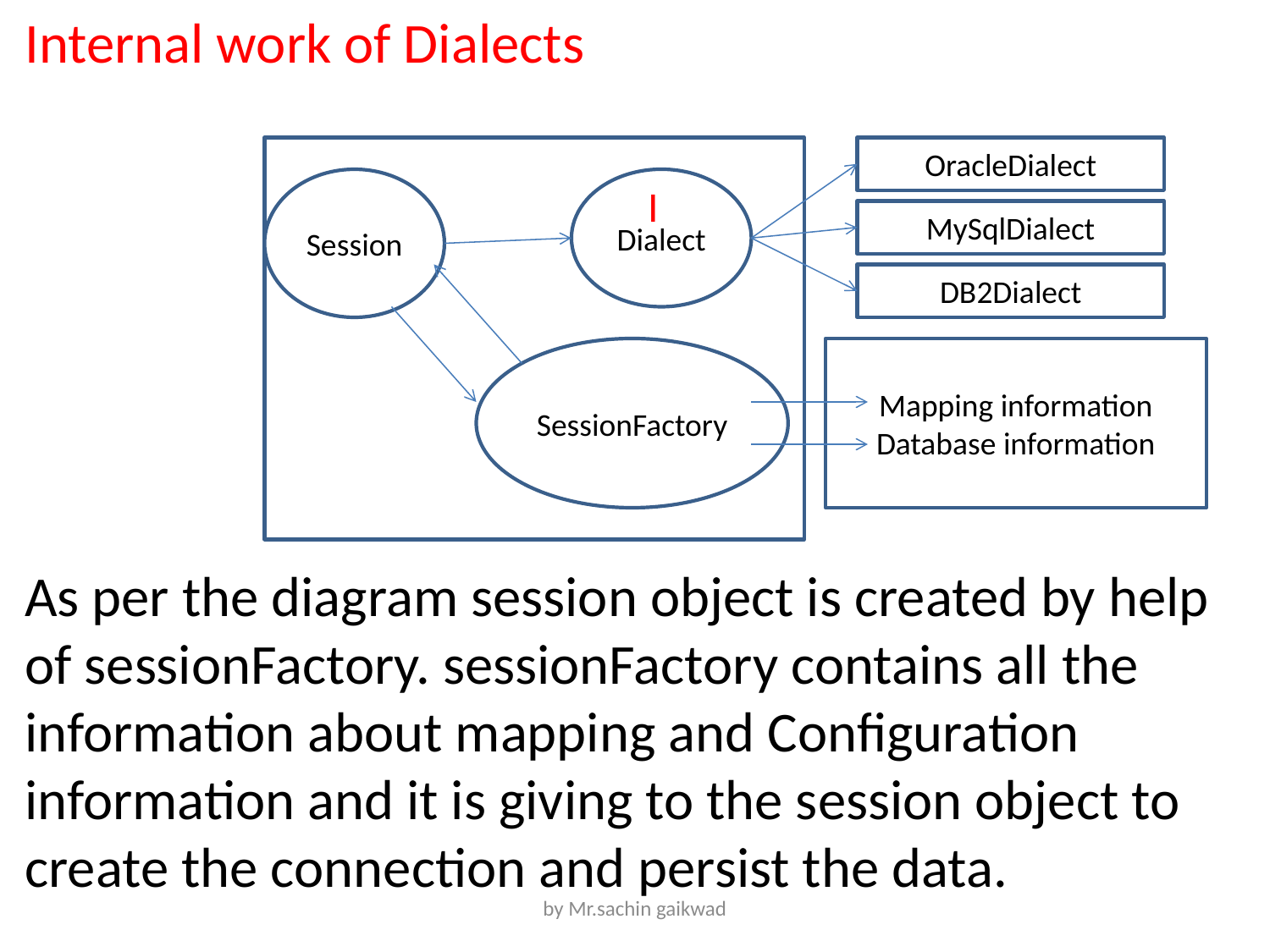

Internal work of Dialects

As per the diagram session object is created by help of sessionFactory. sessionFactory contains all the information about mapping and Configuration information and it is giving to the session object to create the connection and persist the data.

OracleDialect
Session
Dialect
I
MySqlDialect
DB2Dialect
SessionFactory
Mapping information
Database information
by Mr.sachin gaikwad